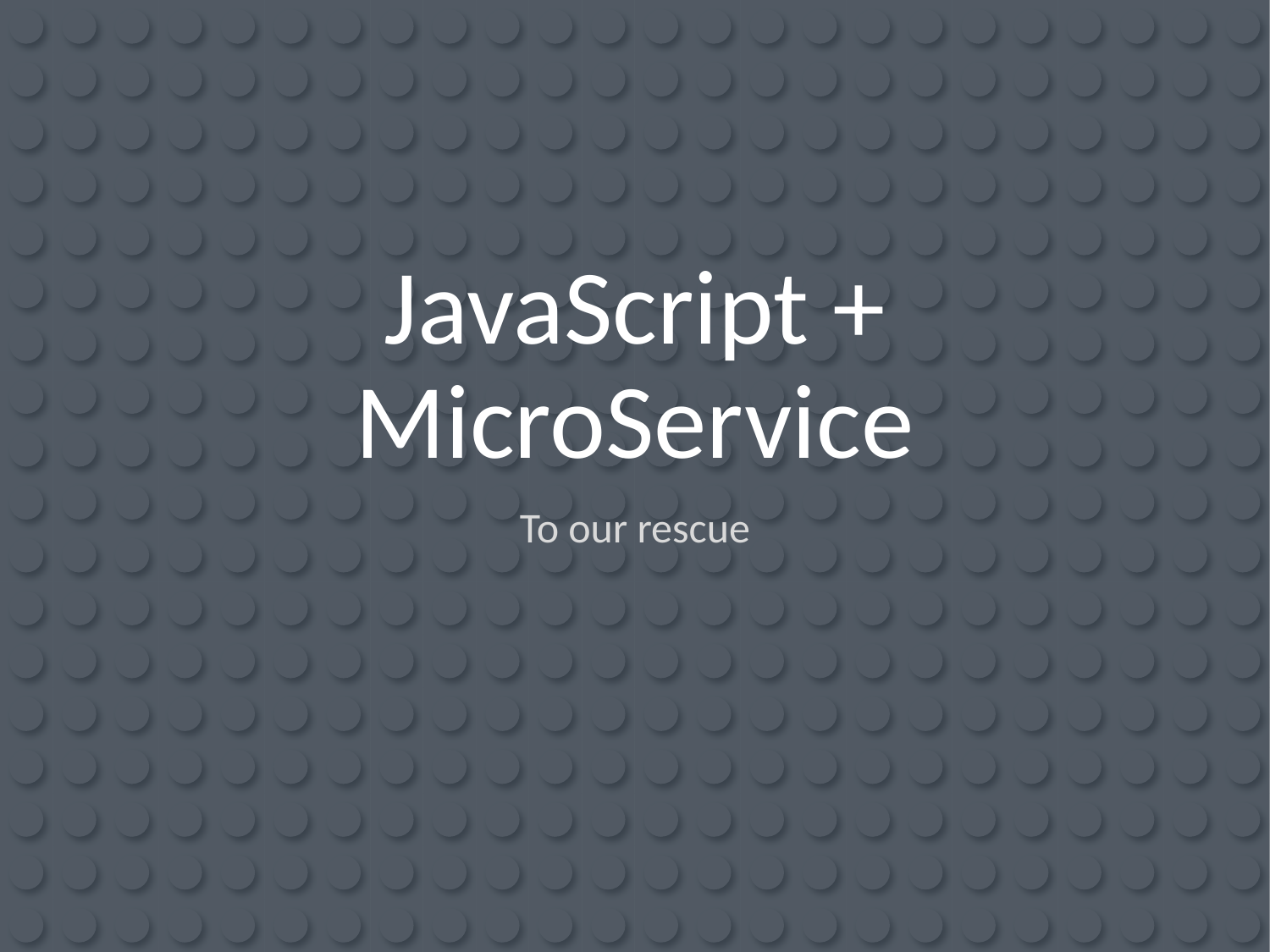

# JavaScript + MicroService
To our rescue